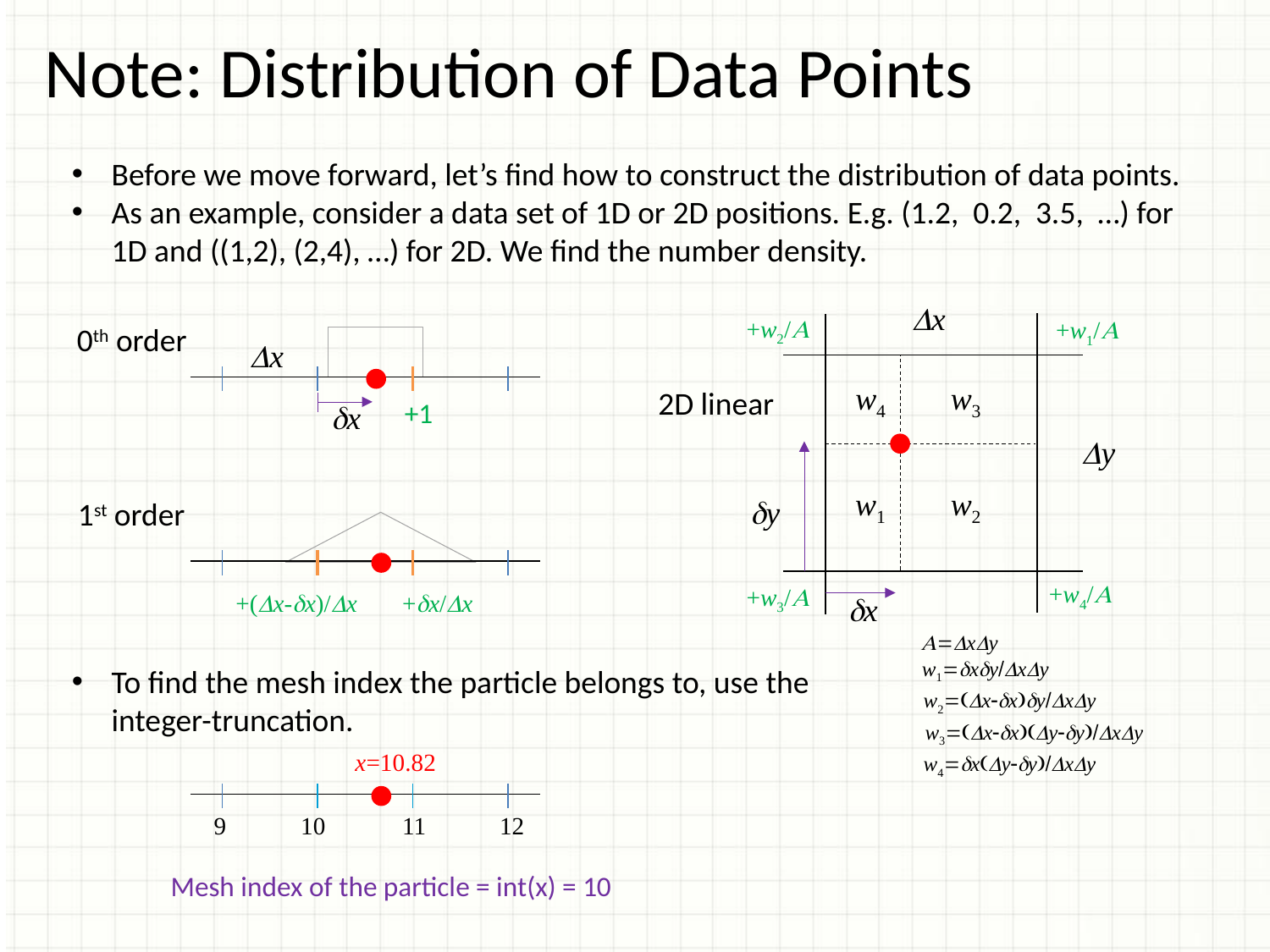

Note: Distribution of Data Points
Before we move forward, let’s find how to construct the distribution of data points.
As an example, consider a data set of 1D or 2D positions. E.g. (1.2,  0.2,  3.5,  …) for 1D and ((1,2), (2,4), …) for 2D. We find the number density.
Δx
+w2/Α
+w1/Α
0th order

Δx

w4
w3
2D linear
+1
δx
Δy

w1
w2
δy
1st order

+w4/Α
+w3/Α
+(Δx-δx)/Δx
+δx/Δx
δx
Α=ΔxΔy
w1=δxδy/ΔxΔy
To find the mesh index the particle belongs to, use the integer-truncation.
w2=(Δx−δx)δy/ΔxΔy
w3=(Δx−δx)(Δy−δy)/ΔxΔy
x=10.82
w4=δx(Δy−δy)/ΔxΔy

9
10
11
12
Mesh index of the particle = int(x) = 10